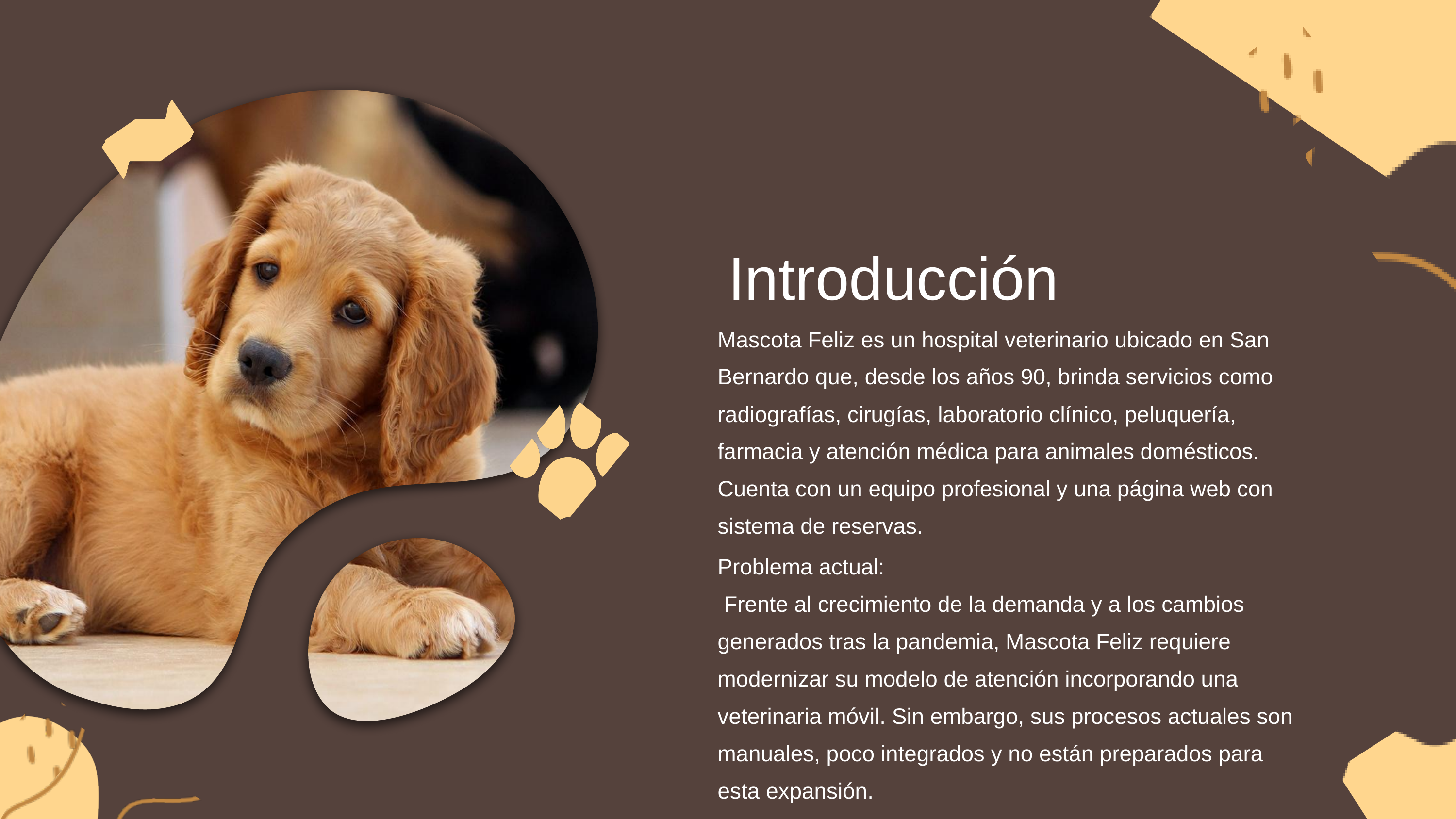

Introducción
Mascota Feliz es un hospital veterinario ubicado en San Bernardo que, desde los años 90, brinda servicios como radiografías, cirugías, laboratorio clínico, peluquería, farmacia y atención médica para animales domésticos. Cuenta con un equipo profesional y una página web con sistema de reservas.

Problema actual:
 Frente al crecimiento de la demanda y a los cambios generados tras la pandemia, Mascota Feliz requiere modernizar su modelo de atención incorporando una veterinaria móvil. Sin embargo, sus procesos actuales son manuales, poco integrados y no están preparados para esta expansión.